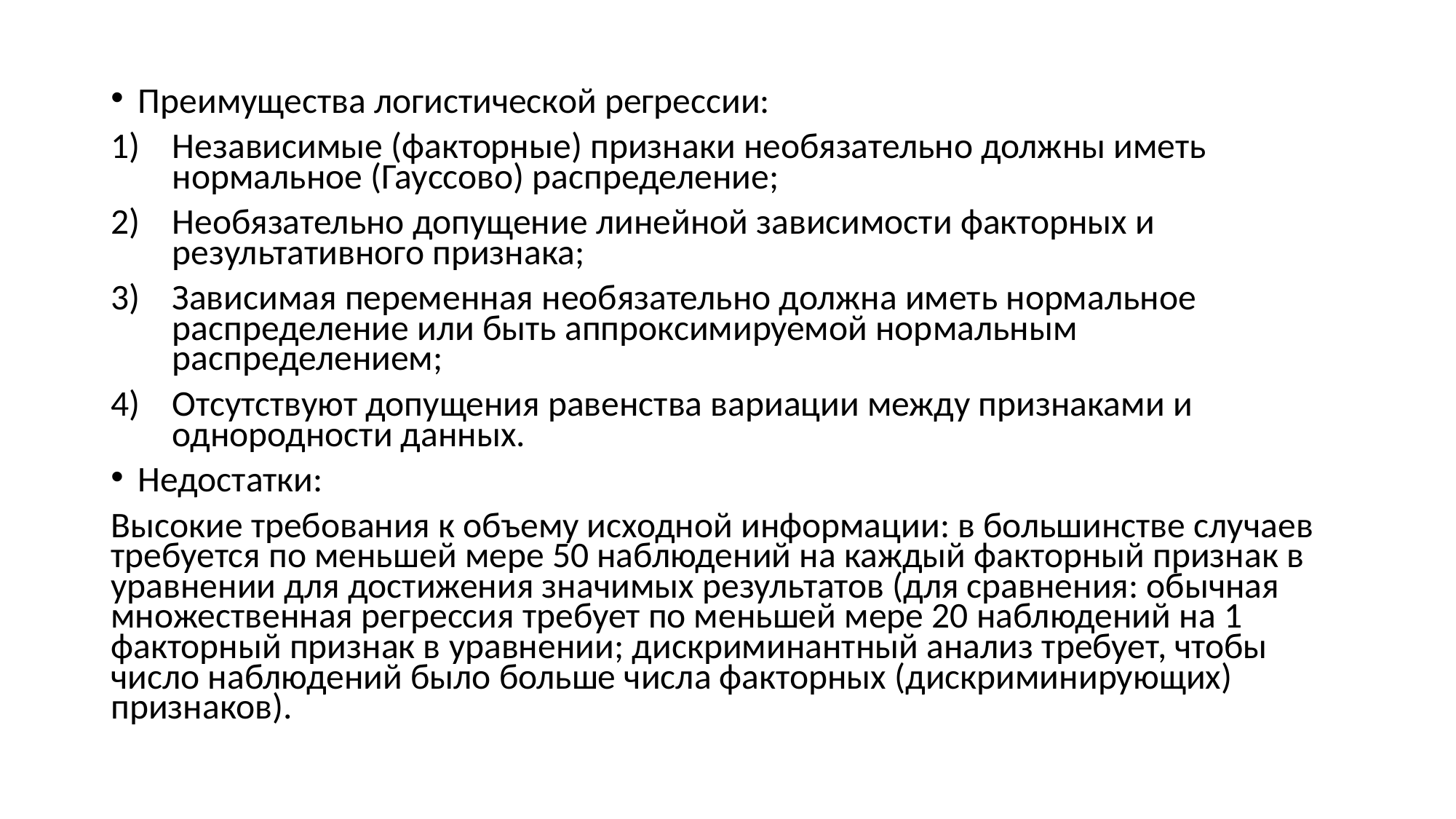

Преимущества логистической регрессии:
Независимые (факторные) признаки необязательно должны иметь нормальное (Гауссово) распределение;
Необязательно допущение линейной зависимости факторных и результативного признака;
Зависимая переменная необязательно должна иметь нормальное распределение или быть аппроксимируемой нормальным распределением;
Отсутствуют допущения равенства вариации между признаками и однородности данных.
Недостатки:
Высокие требования к объему исходной информации: в большинстве случаев требуется по меньшей мере 50 наблюдений на каждый факторный признак в уравнении для достижения значимых результатов (для сравнения: обычная множественная регрессия требует по меньшей мере 20 наблюдений на 1 факторный признак в уравнении; дискриминантный анализ требует, чтобы число наблюдений было больше числа факторных (дискриминирующих) признаков).